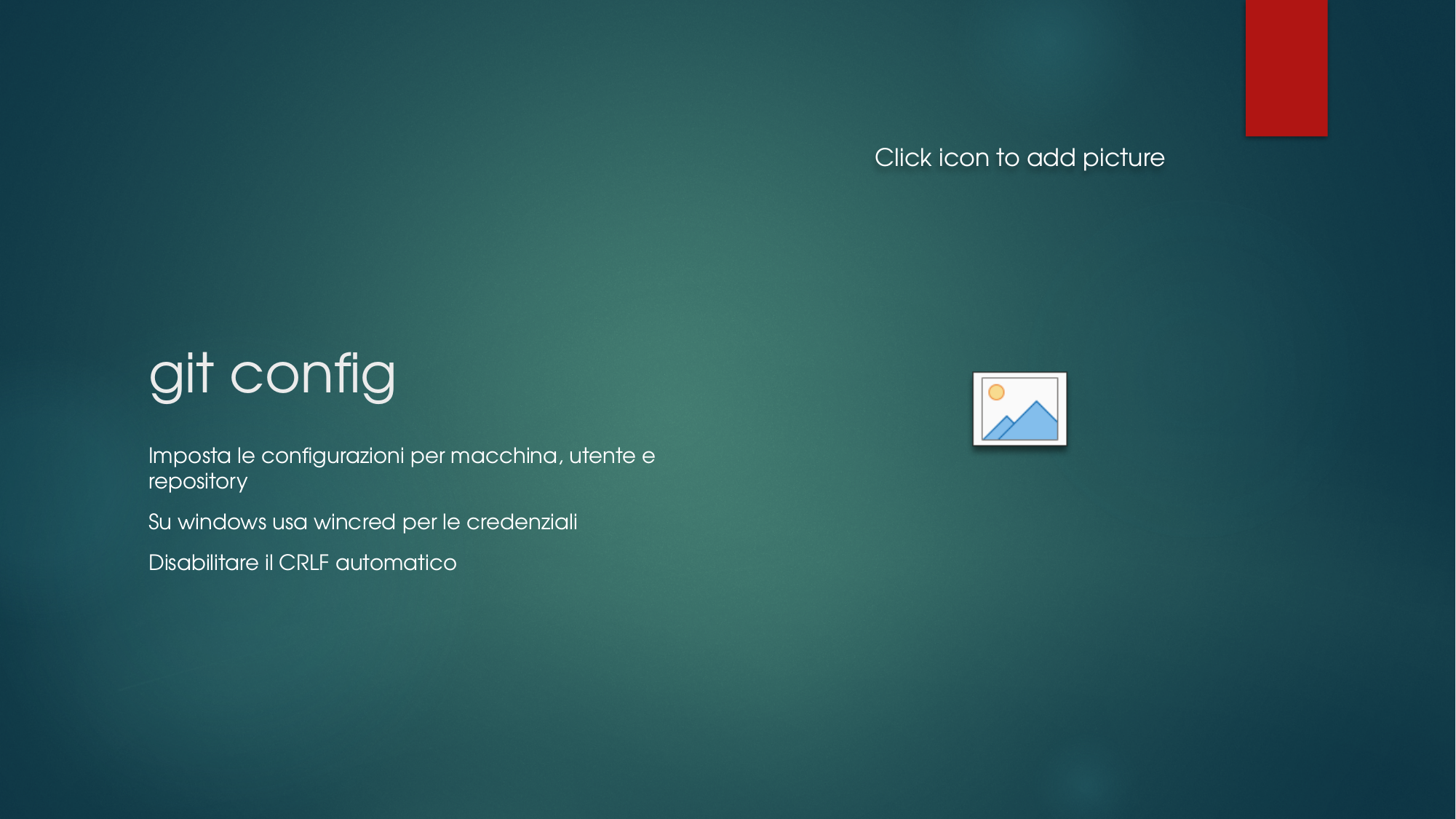

# git config
Imposta le configurazioni per macchina, utente e repository
Su windows usa wincred per le credenziali
Disabilitare il CRLF automatico